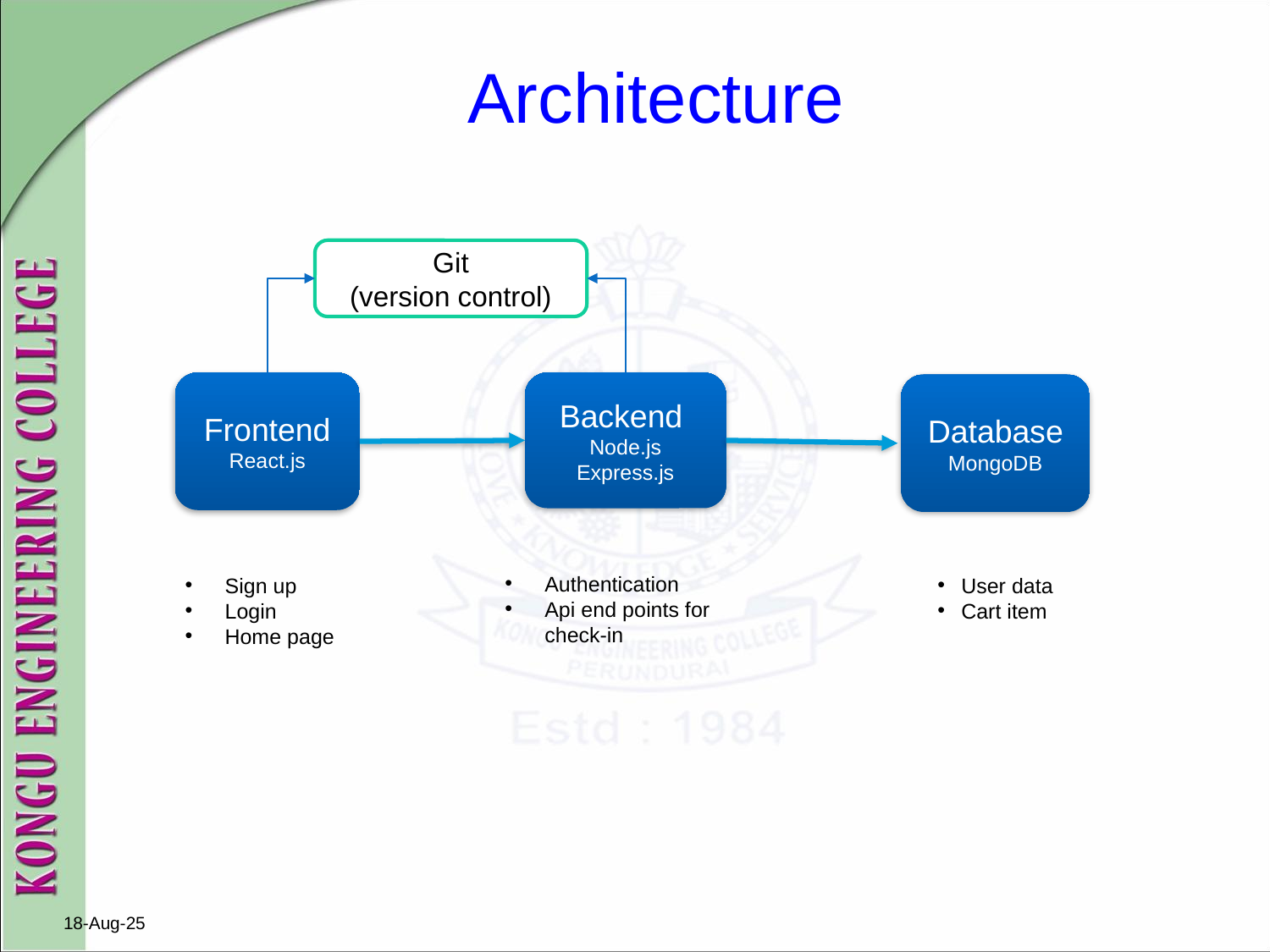

Architecture
Git
(version control)
Frontend
React.js
Backend
Node.js
Express.js
Database
MongoDB
Authentication
Api end points for check-in
Sign up
Login
Home page
User data
Cart item
18-Aug-25